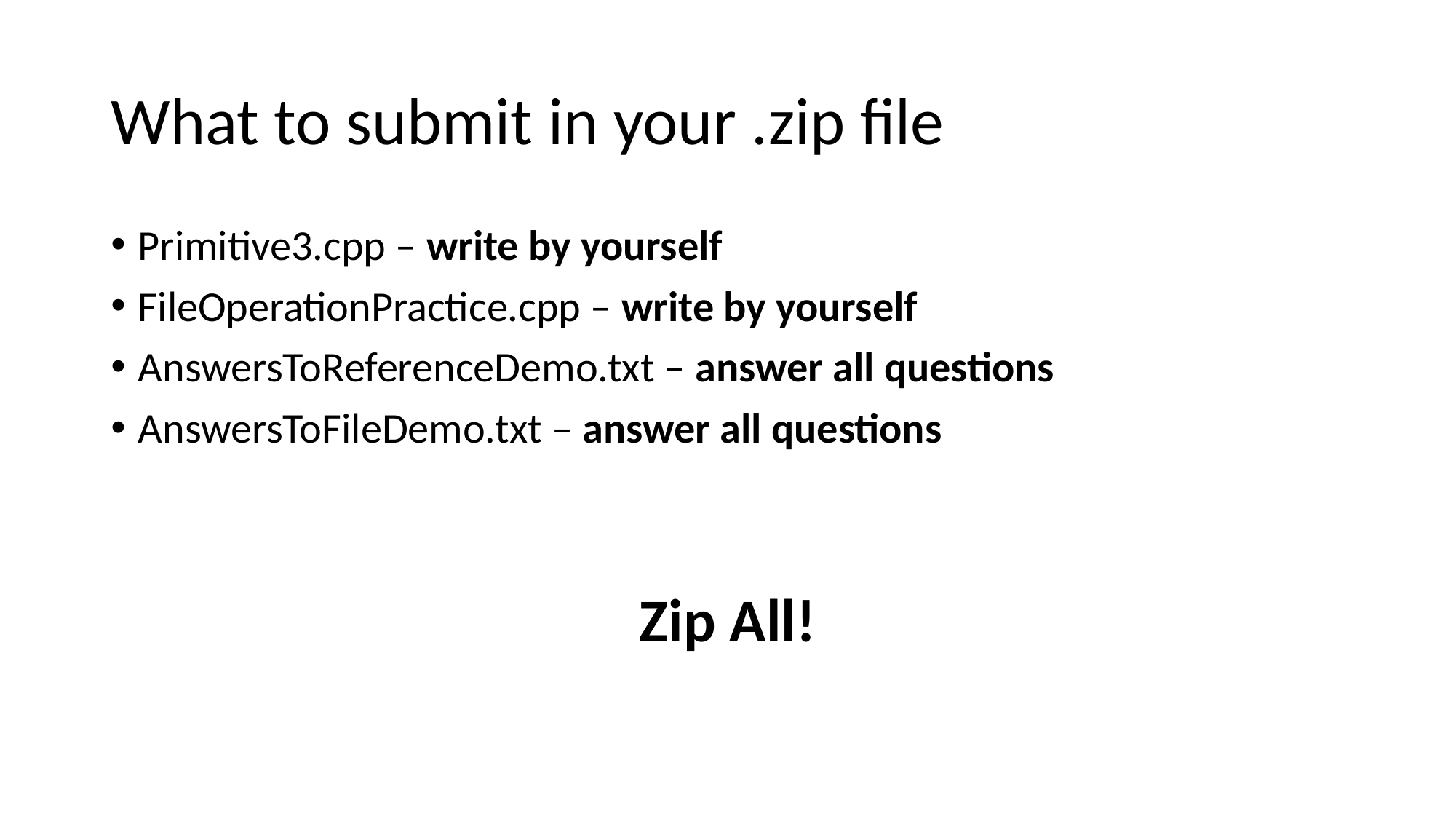

# What to submit in your .zip file
Primitive3.cpp – write by yourself
FileOperationPractice.cpp – write by yourself
AnswersToReferenceDemo.txt – answer all questions
AnswersToFileDemo.txt – answer all questions

Zip All!